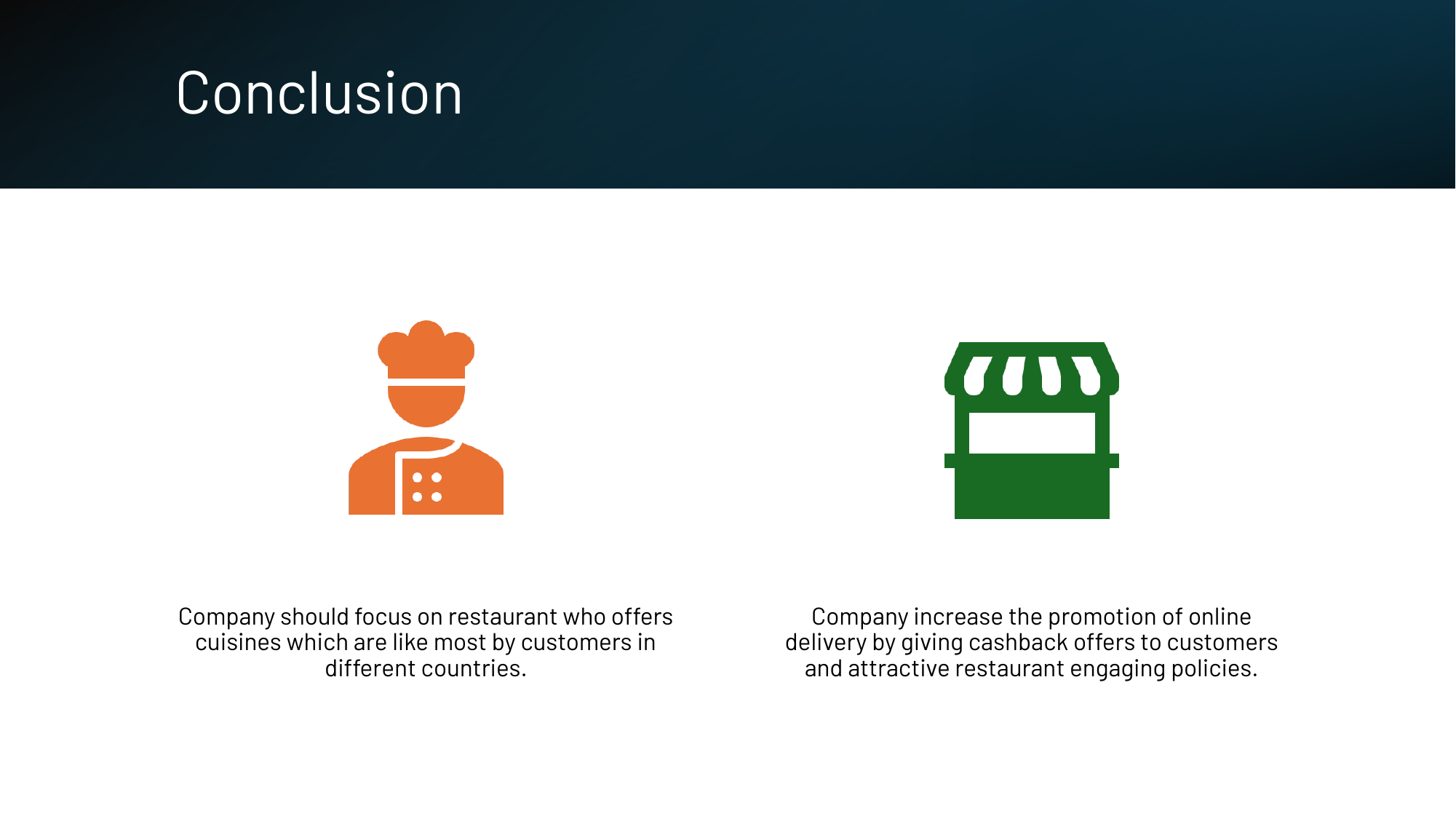

# Conclusion
Company should focus on restaurant who offers cuisines which are like most by customers in different countries.
Company increase the promotion of online delivery by giving cashback offers to customers and attractive restaurant engaging policies.